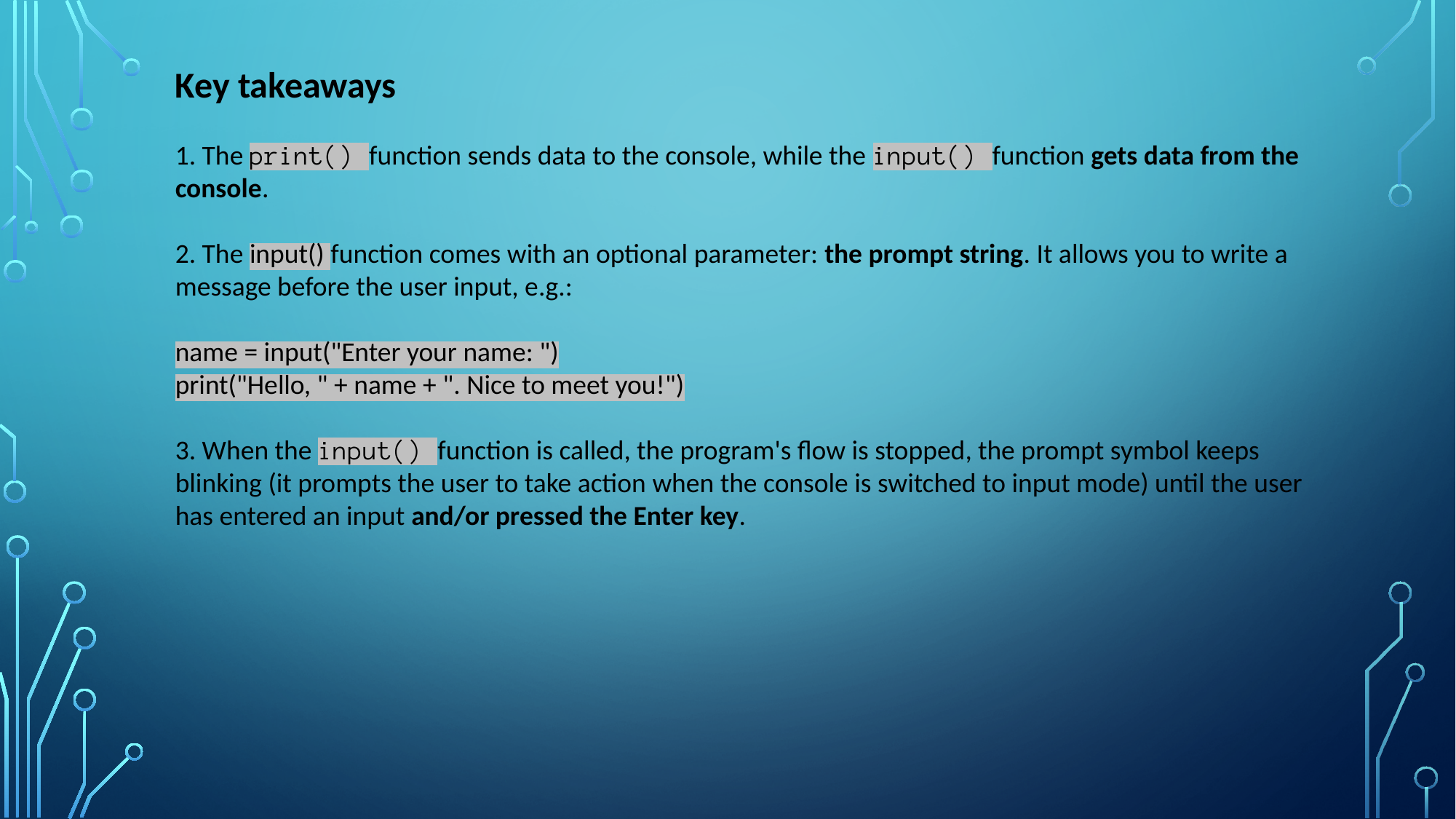

Key takeaways

1. The print() function sends data to the console, while the input() function gets data from the console.

2. The input() function comes with an optional parameter: the prompt string. It allows you to write a message before the user input, e.g.:

name = input("Enter your name: ")
print("Hello, " + name + ". Nice to meet you!")

3. When the input() function is called, the program's flow is stopped, the prompt symbol keeps blinking (it prompts the user to take action when the console is switched to input mode) until the user has entered an input and/or pressed the Enter key.